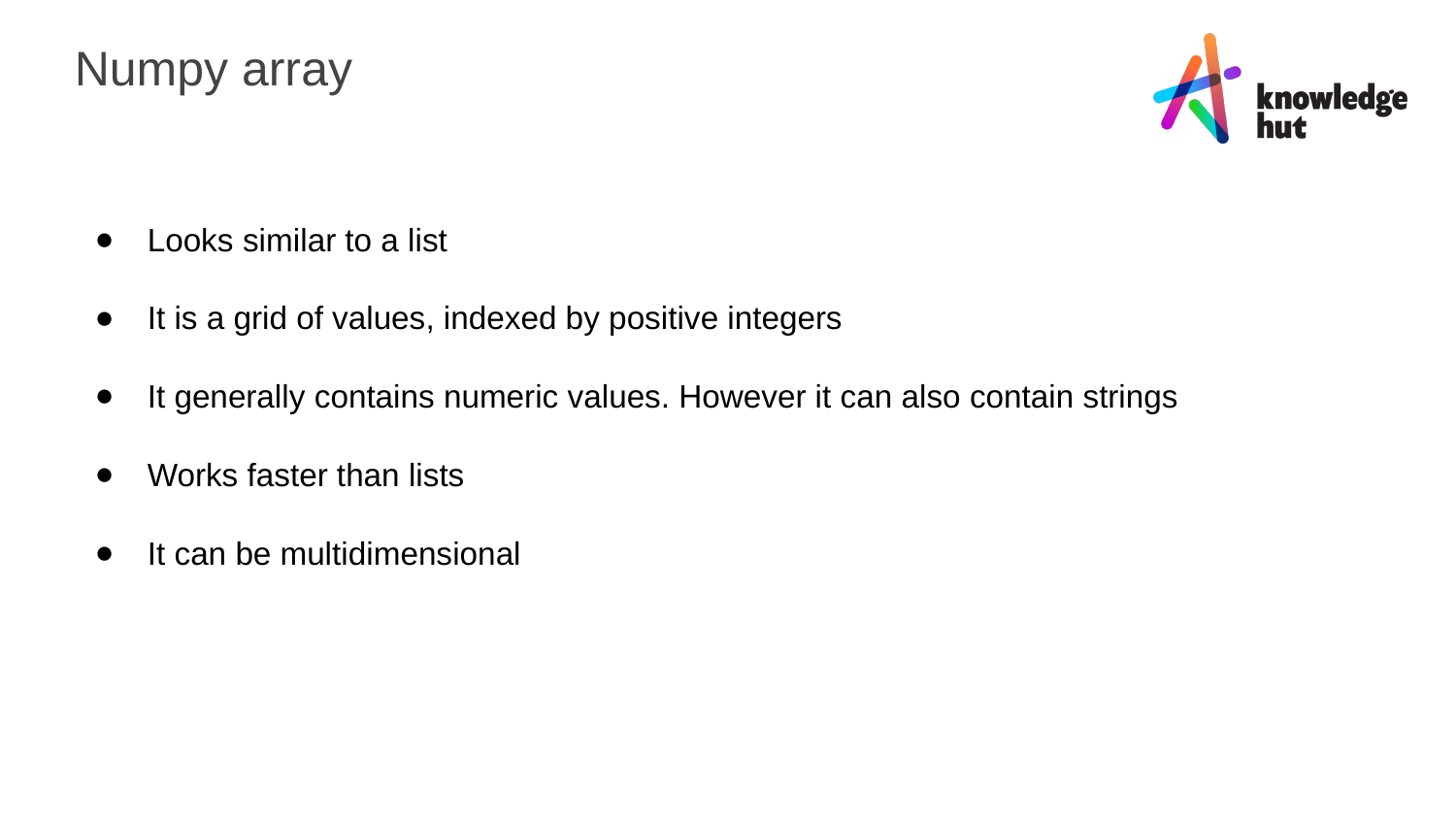

Numpy array
Looks similar to a list
It is a grid of values, indexed by positive integers
It generally contains numeric values. However it can also contain strings
Works faster than lists
It can be multidimensional